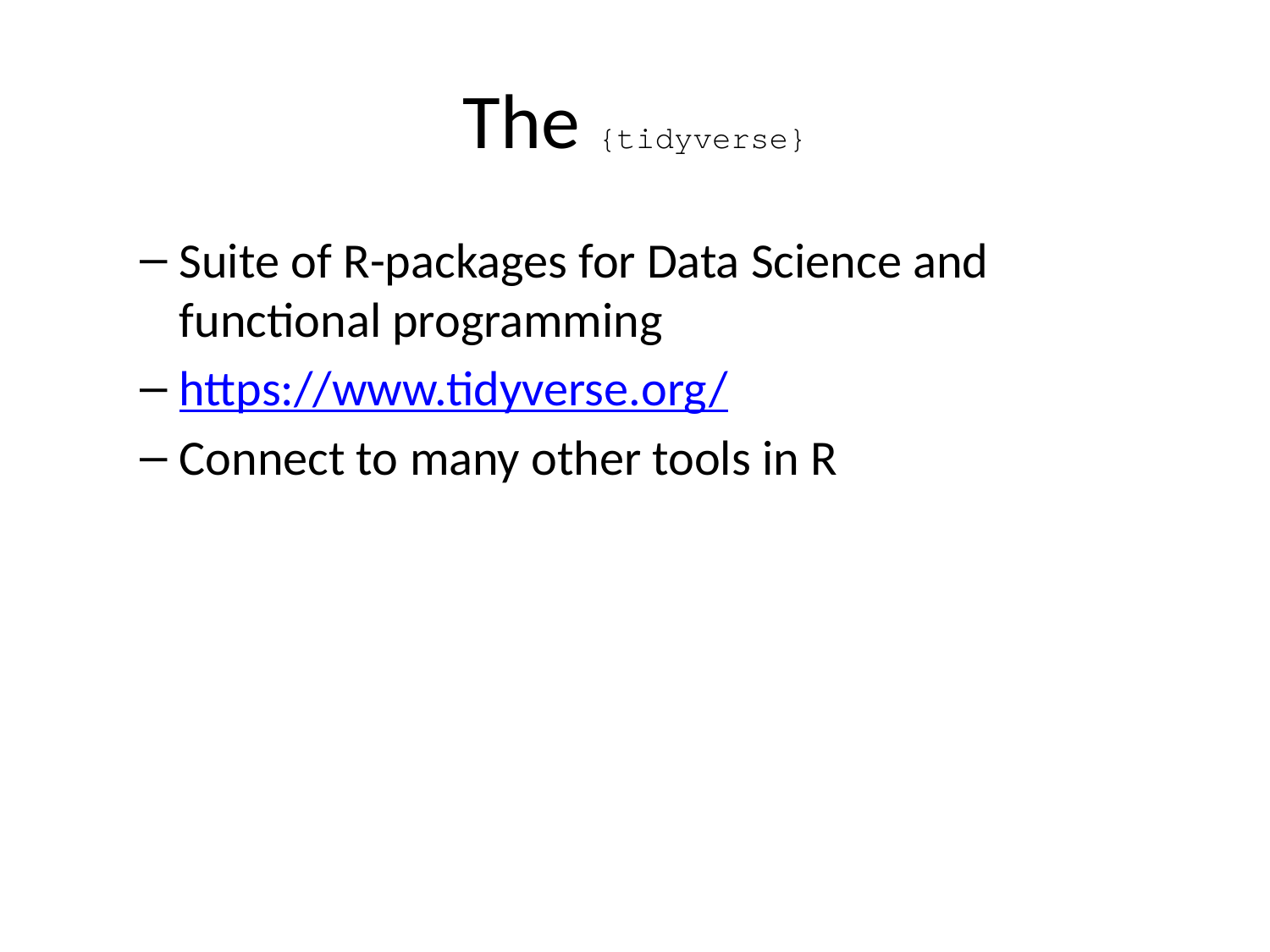

# The {tidyverse}
Suite of R-packages for Data Science and functional programming
https://www.tidyverse.org/
Connect to many other tools in R